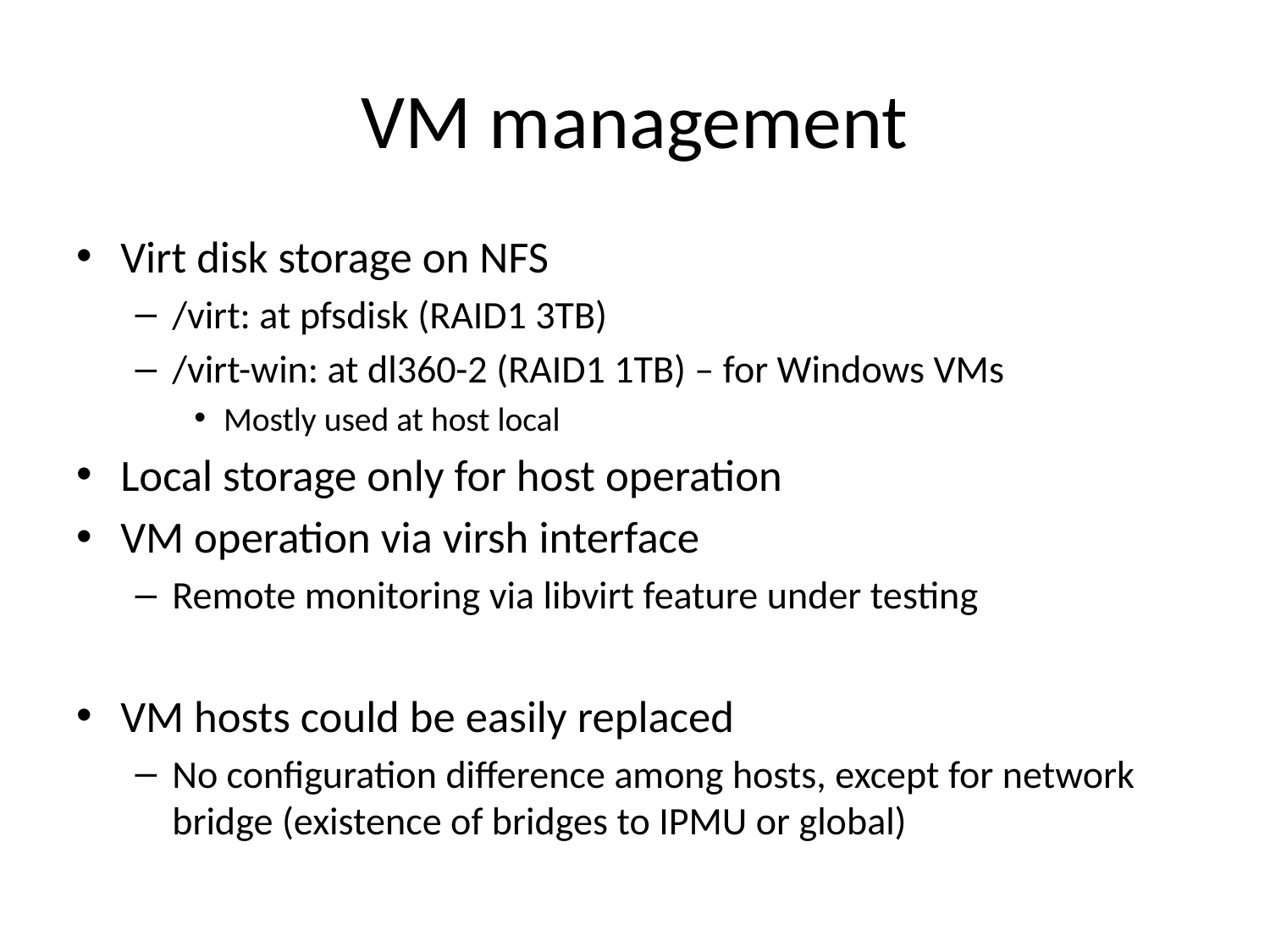

# VM management
Virt disk storage on NFS
/virt: at pfsdisk (RAID1 3TB)
/virt-win: at dl360-2 (RAID1 1TB) – for Windows VMs
Mostly used at host local
Local storage only for host operation
VM operation via virsh interface
Remote monitoring via libvirt feature under testing

VM hosts could be easily replaced
No configuration difference among hosts, except for network bridge (existence of bridges to IPMU or global)